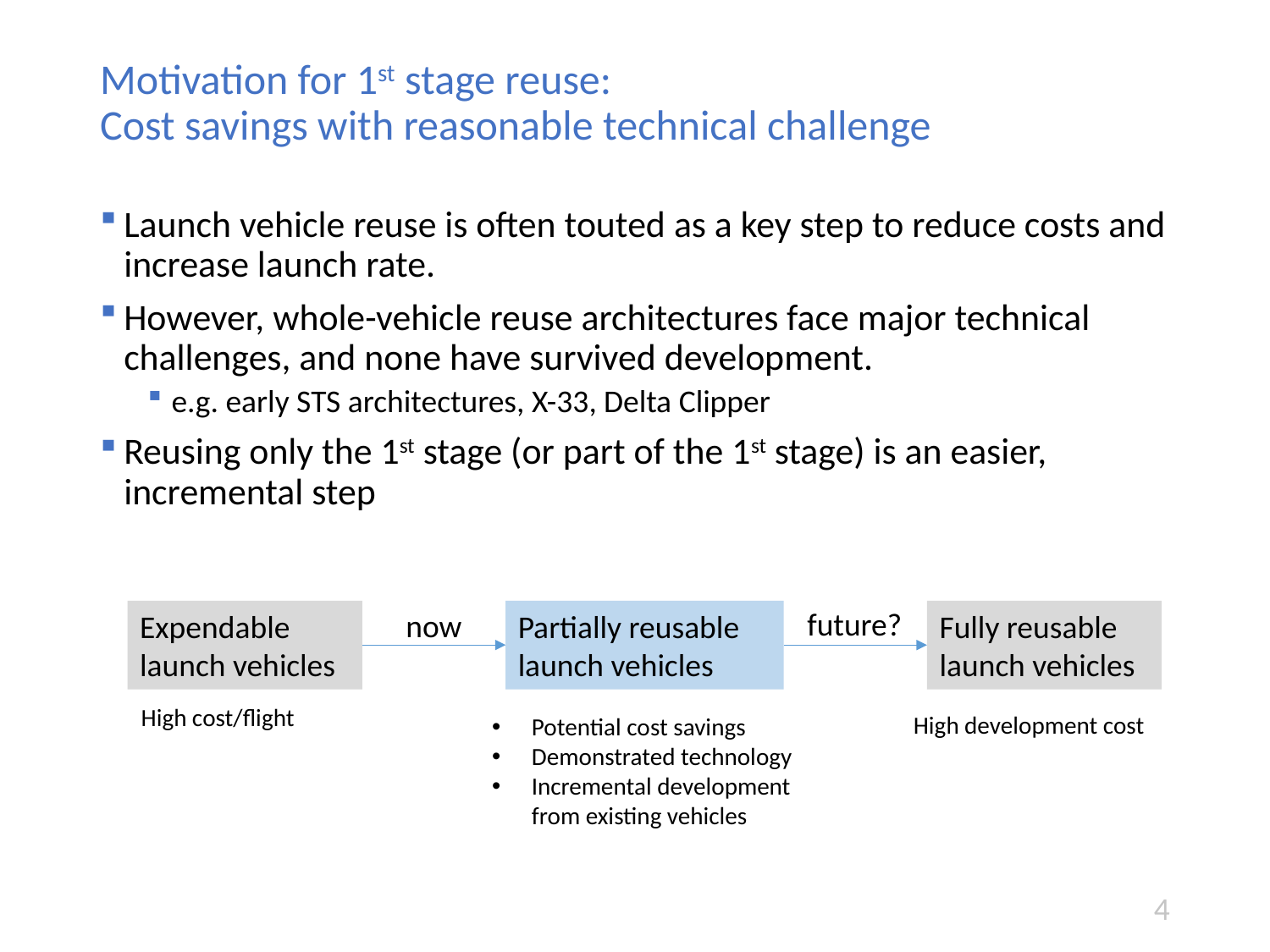

# Motivation for 1st stage reuse: Cost savings with reasonable technical challenge
Launch vehicle reuse is often touted as a key step to reduce costs and increase launch rate.
However, whole-vehicle reuse architectures face major technical challenges, and none have survived development.
e.g. early STS architectures, X-33, Delta Clipper
Reusing only the 1st stage (or part of the 1st stage) is an easier, incremental step
future?
now
Partially reusable launch vehicles
Expendable launch vehicles
Fully reusable launch vehicles
High cost/flight
High development cost
Potential cost savings
Demonstrated technology
Incremental development from existing vehicles

4